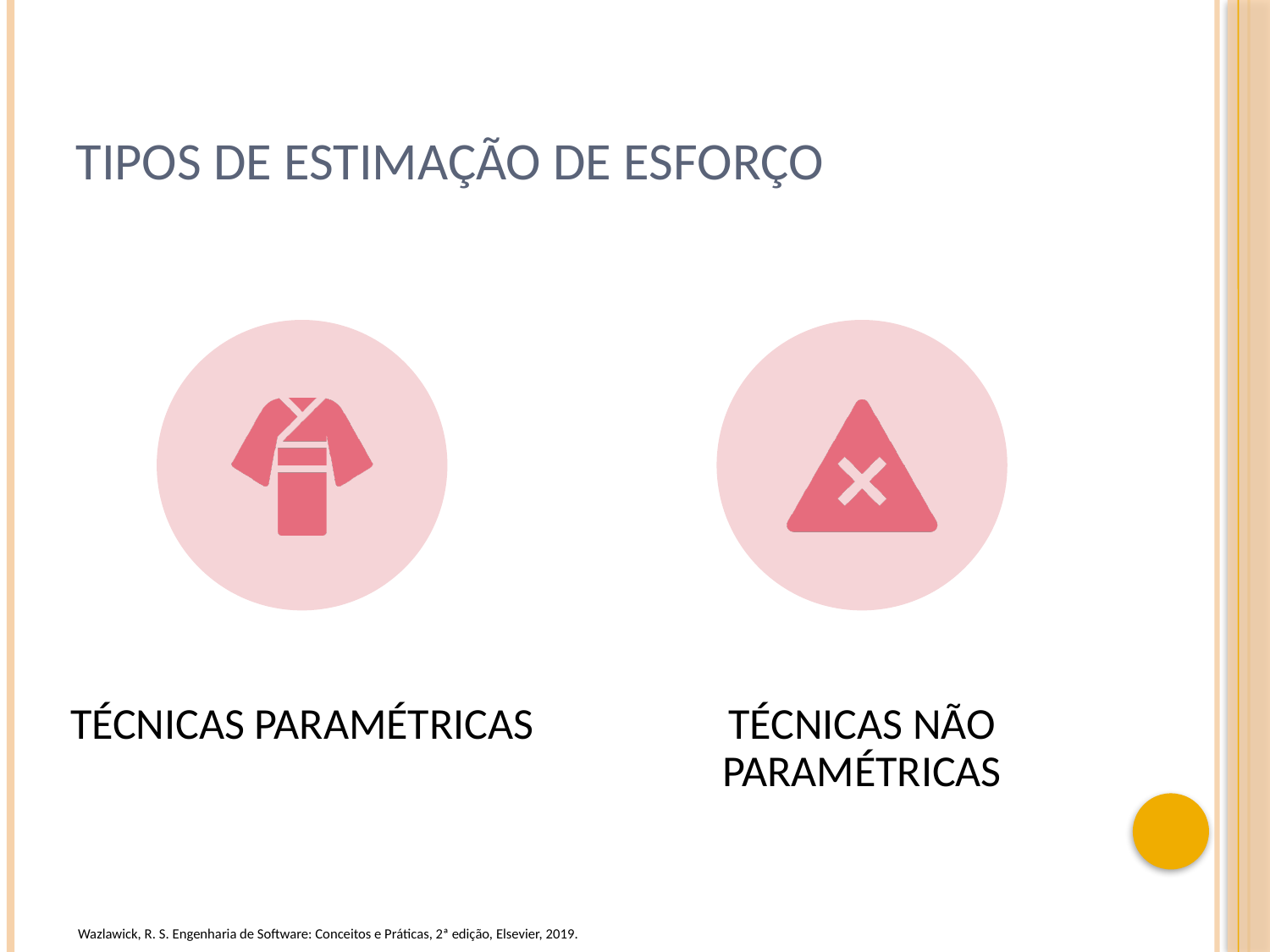

# Tipos de estimação de esforço
Técnicas paramétricas
Técnicas não paramétricas